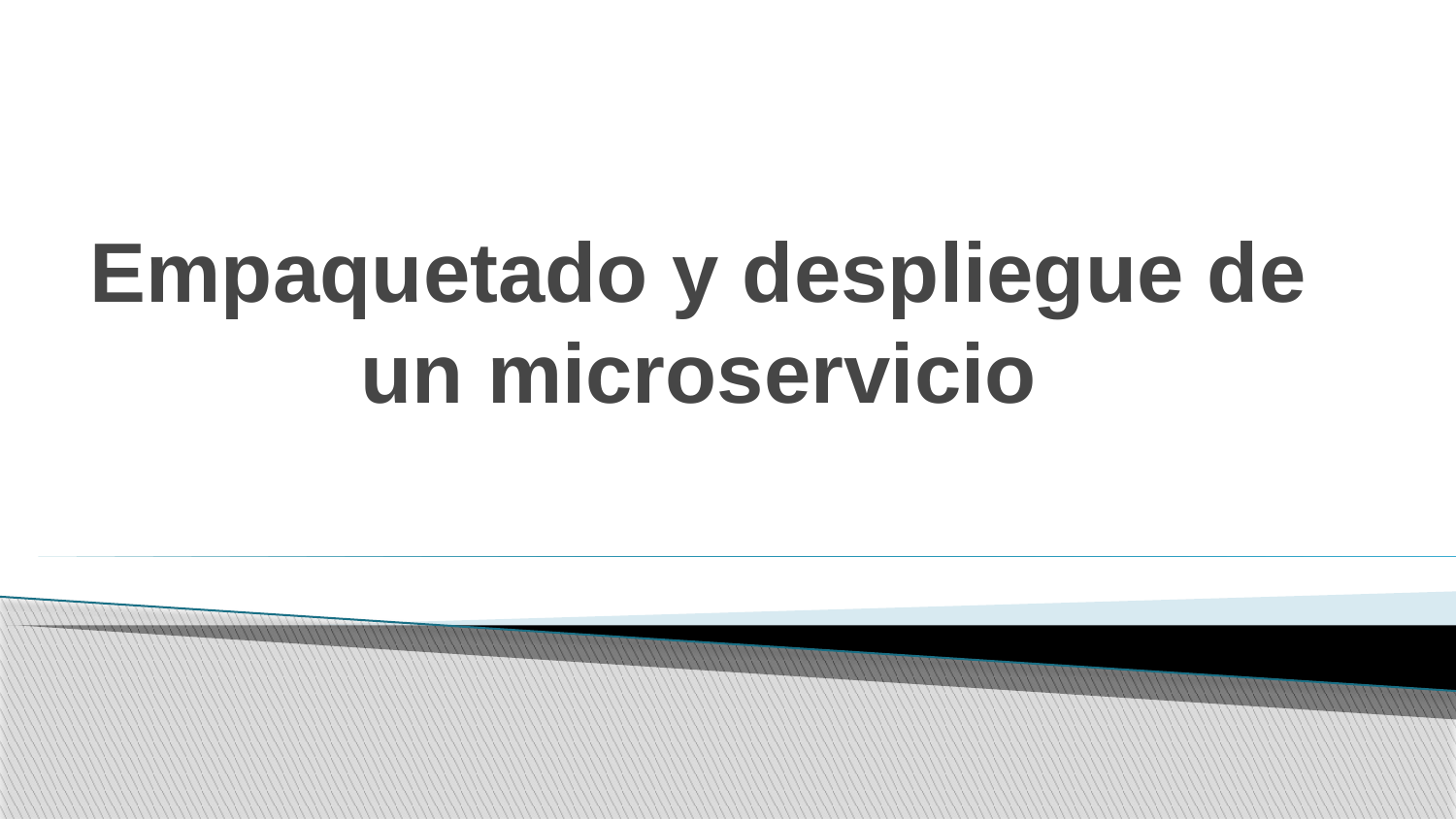

# Empaquetado y despliegue de un microservicio